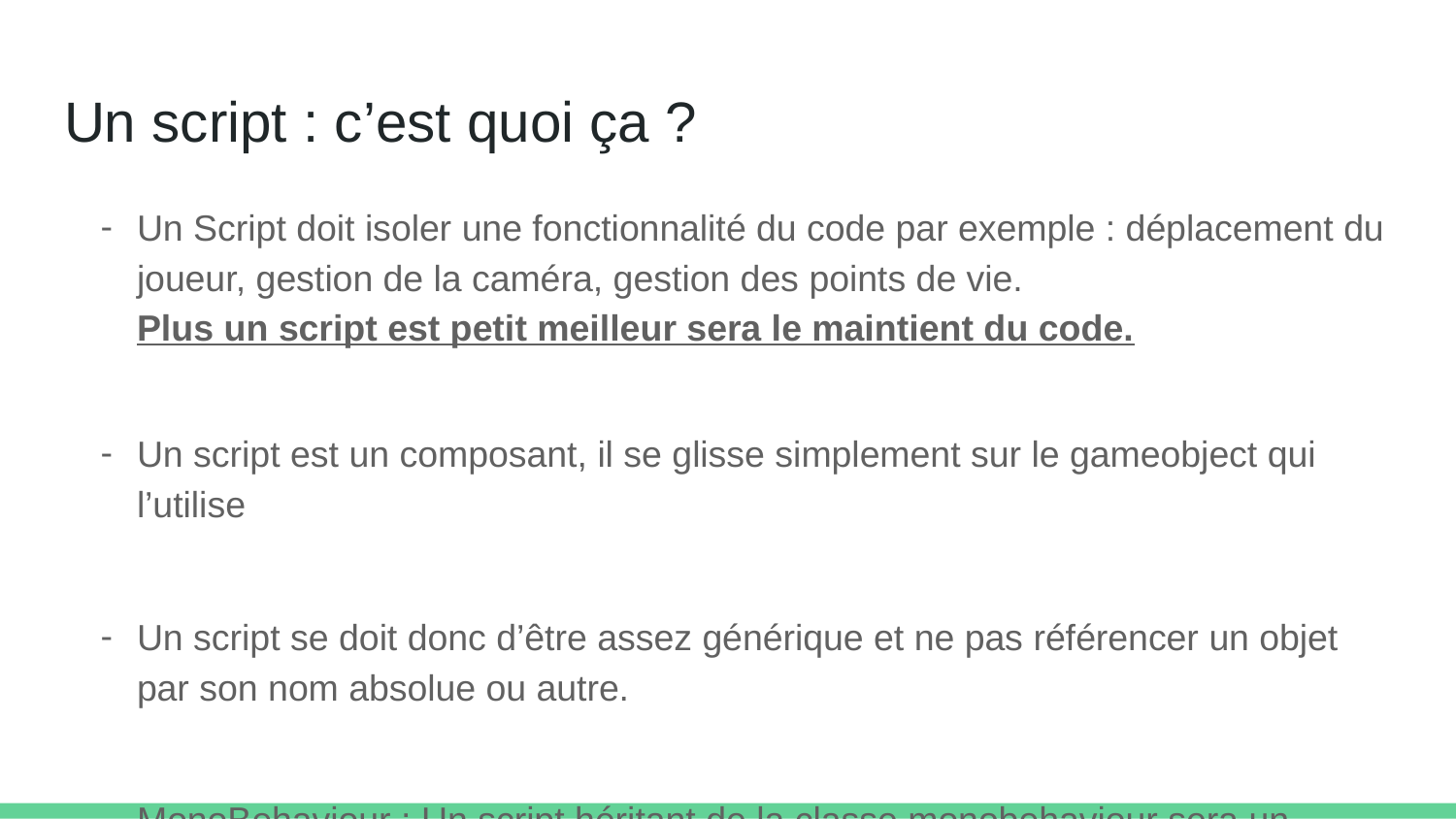

# Un script : c’est quoi ça ?
Un Script doit isoler une fonctionnalité du code par exemple : déplacement du joueur, gestion de la caméra, gestion des points de vie.
Plus un script est petit meilleur sera le maintient du code.
Un script est un composant, il se glisse simplement sur le gameobject qui l’utilise
Un script se doit donc d’être assez générique et ne pas référencer un objet par son nom absolue ou autre.
MonoBehaviour : Un script héritant de la classe monobehaviour sera un composant attachable a un gameobject